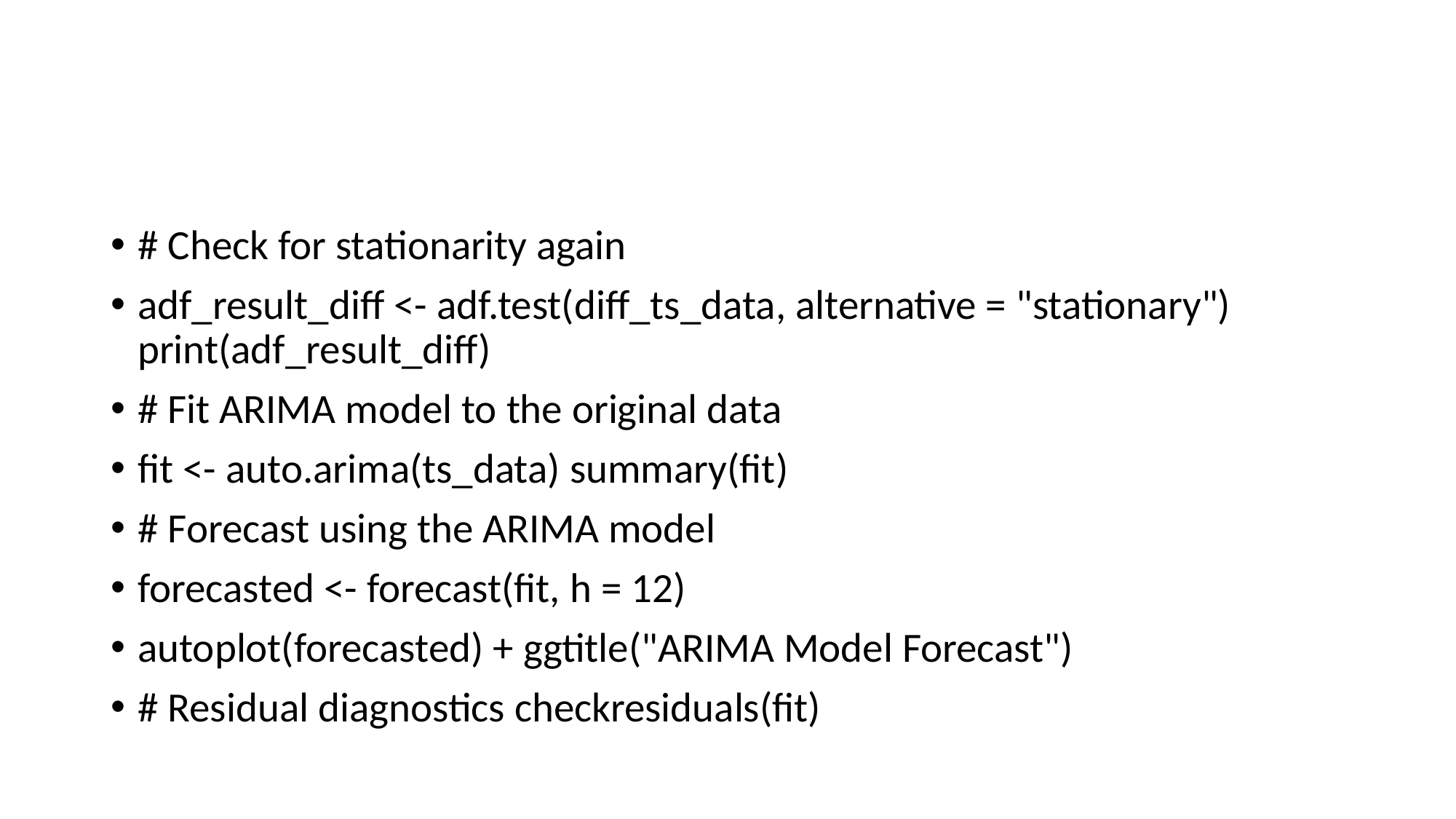

#
# Check for stationarity again
adf_result_diff <- adf.test(diff_ts_data, alternative = "stationary") print(adf_result_diff)
# Fit ARIMA model to the original data
fit <- auto.arima(ts_data) summary(fit)
# Forecast using the ARIMA model
forecasted <- forecast(fit, h = 12)
autoplot(forecasted) + ggtitle("ARIMA Model Forecast")
# Residual diagnostics checkresiduals(fit)